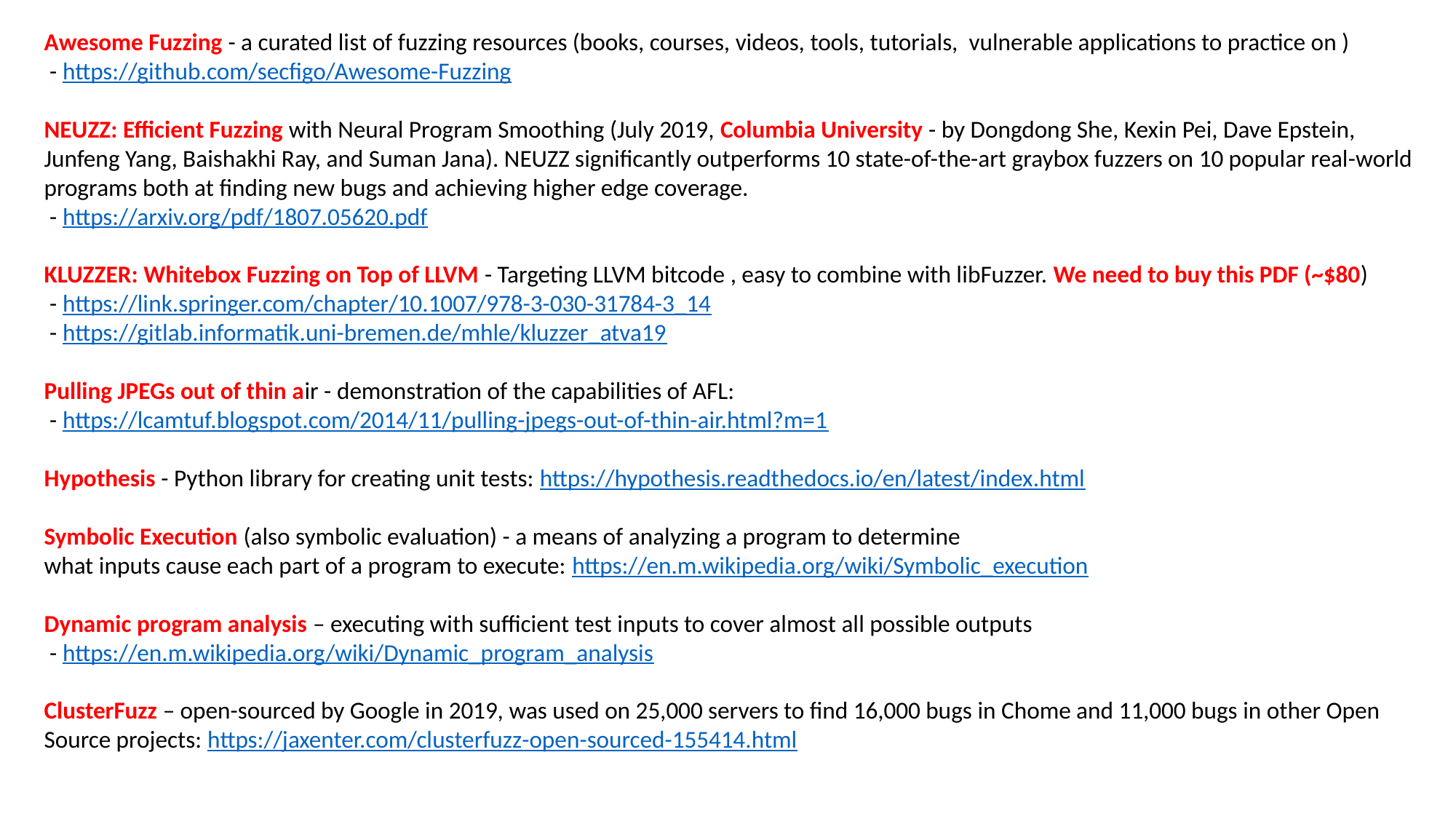

Awesome Fuzzing - a curated list of fuzzing resources (books, courses, videos, tools, tutorials,  vulnerable applications to practice on )
 - https://github.com/secfigo/Awesome-Fuzzing

NEUZZ: Efficient Fuzzing with Neural Program Smoothing (July 2019, Columbia University - by Dongdong She, Kexin Pei, Dave Epstein, Junfeng Yang, Baishakhi Ray, and Suman Jana). NEUZZ significantly outperforms 10 state-of-the-art graybox fuzzers on 10 popular real-world programs both at finding new bugs and achieving higher edge coverage.
 - https://arxiv.org/pdf/1807.05620.pdf

KLUZZER: Whitebox Fuzzing on Top of LLVM - Targeting LLVM bitcode , easy to combine with libFuzzer. We need to buy this PDF (~$80)
 - https://link.springer.com/chapter/10.1007/978-3-030-31784-3_14
 - https://gitlab.informatik.uni-bremen.de/mhle/kluzzer_atva19

Pulling JPEGs out of thin air - demonstration of the capabilities of AFL:
 - https://lcamtuf.blogspot.com/2014/11/pulling-jpegs-out-of-thin-air.html?m=1

Hypothesis - Python library for creating unit tests: https://hypothesis.readthedocs.io/en/latest/index.html

Symbolic Execution (also symbolic evaluation) - a means of analyzing a program to determine
what inputs cause each part of a program to execute: https://en.m.wikipedia.org/wiki/Symbolic_execution

Dynamic program analysis – executing with sufficient test inputs to cover almost all possible outputs
 - https://en.m.wikipedia.org/wiki/Dynamic_program_analysis

ClusterFuzz – open-sourced by Google in 2019, was used on 25,000 servers to find 16,000 bugs in Chome and 11,000 bugs in other Open Source projects: https://jaxenter.com/clusterfuzz-open-sourced-155414.html